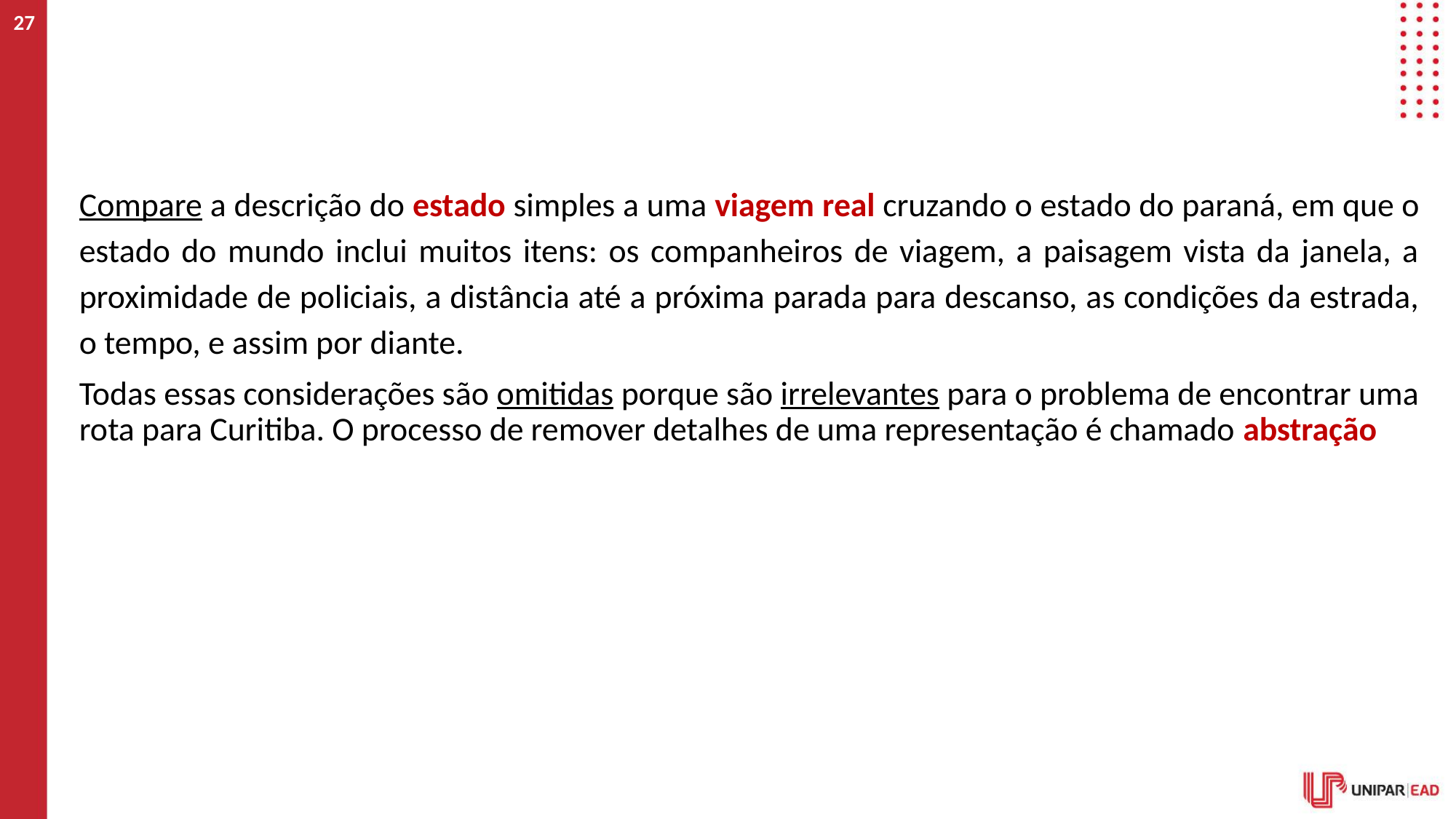

27
#
Compare a descrição do estado simples a uma viagem real cruzando o estado do paraná, em que o estado do mundo inclui muitos itens: os companheiros de viagem, a paisagem vista da janela, a proximidade de policiais, a distância até a próxima parada para descanso, as condições da estrada, o tempo, e assim por diante.
Todas essas considerações são omitidas porque são irrelevantes para o problema de encontrar uma rota para Curitiba. O processo de remover detalhes de uma representação é chamado abstração